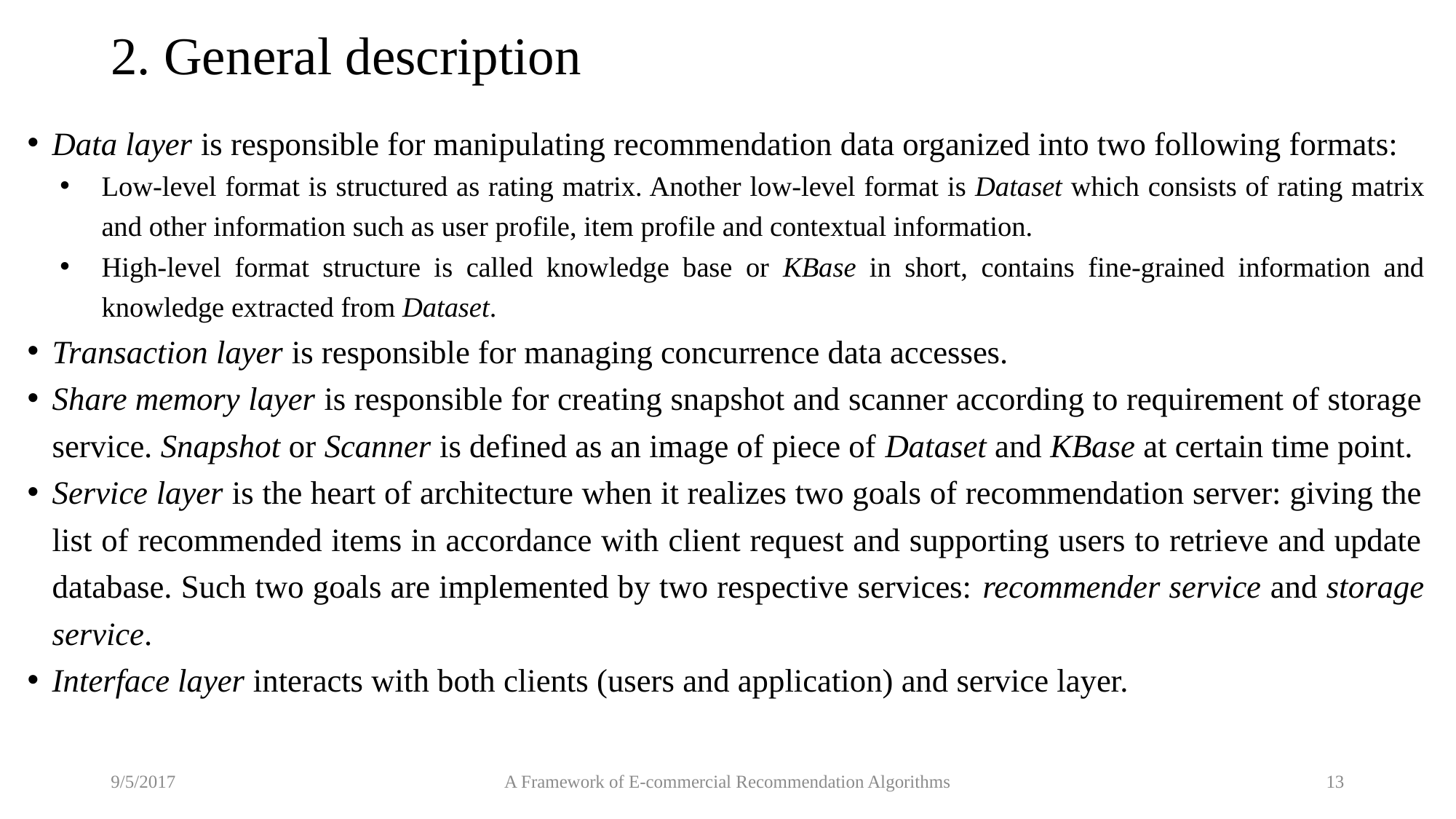

# 2. General description
Data layer is responsible for manipulating recommendation data organized into two following formats:
Low-level format is structured as rating matrix. Another low-level format is Dataset which consists of rating matrix and other information such as user profile, item profile and contextual information.
High-level format structure is called knowledge base or KBase in short, contains fine-grained information and knowledge extracted from Dataset.
Transaction layer is responsible for managing concurrence data accesses.
Share memory layer is responsible for creating snapshot and scanner according to requirement of storage service. Snapshot or Scanner is defined as an image of piece of Dataset and KBase at certain time point.
Service layer is the heart of architecture when it realizes two goals of recommendation server: giving the list of recommended items in accordance with client request and supporting users to retrieve and update database. Such two goals are implemented by two respective services: recommender service and storage service.
Interface layer interacts with both clients (users and application) and service layer.

9/5/2017
A Framework of E-commercial Recommendation Algorithms
13